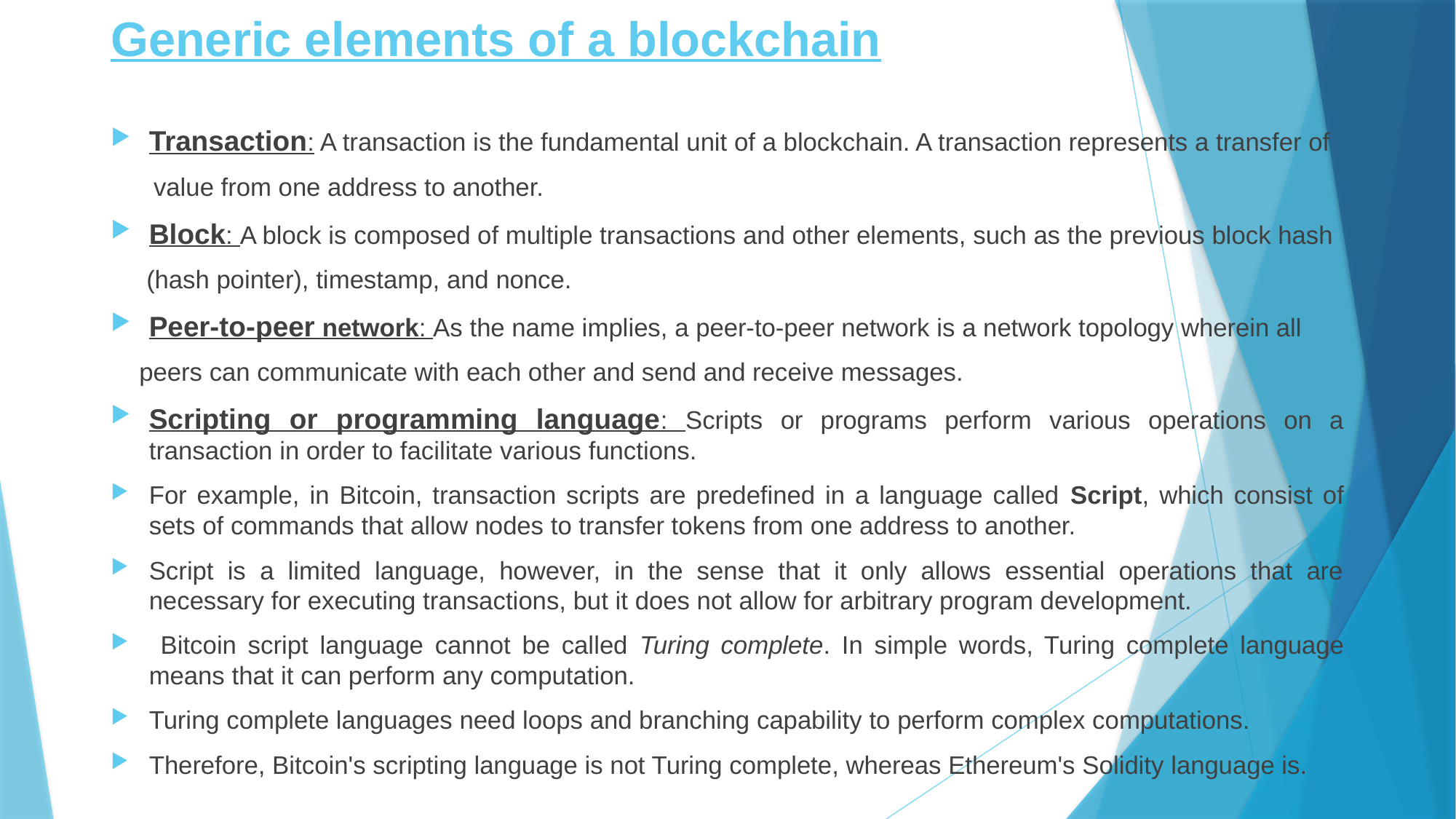

# Generic elements of a blockchain
Transaction: A transaction is the fundamental unit of a blockchain. A transaction represents a transfer of
      value from one address to another.
Block: A block is composed of multiple transactions and other elements, such as the previous block hash
     (hash pointer), timestamp, and nonce.
Peer-to-peer network: As the name implies, a peer-to-peer network is a network topology wherein all
    peers can communicate with each other and send and receive messages.
Scripting or programming language: Scripts or programs perform various operations on a transaction in order to facilitate various functions.
For example, in Bitcoin, transaction scripts are predefined in a language called Script, which consist of sets of commands that allow nodes to transfer tokens from one address to another.
Script is a limited language, however, in the sense that it only allows essential operations that are necessary for executing transactions, but it does not allow for arbitrary program development.
 Bitcoin script language cannot be called Turing complete. In simple words, Turing complete language means that it can perform any computation.
Turing complete languages need loops and branching capability to perform complex computations.
Therefore, Bitcoin's scripting language is not Turing complete, whereas Ethereum's Solidity language is.